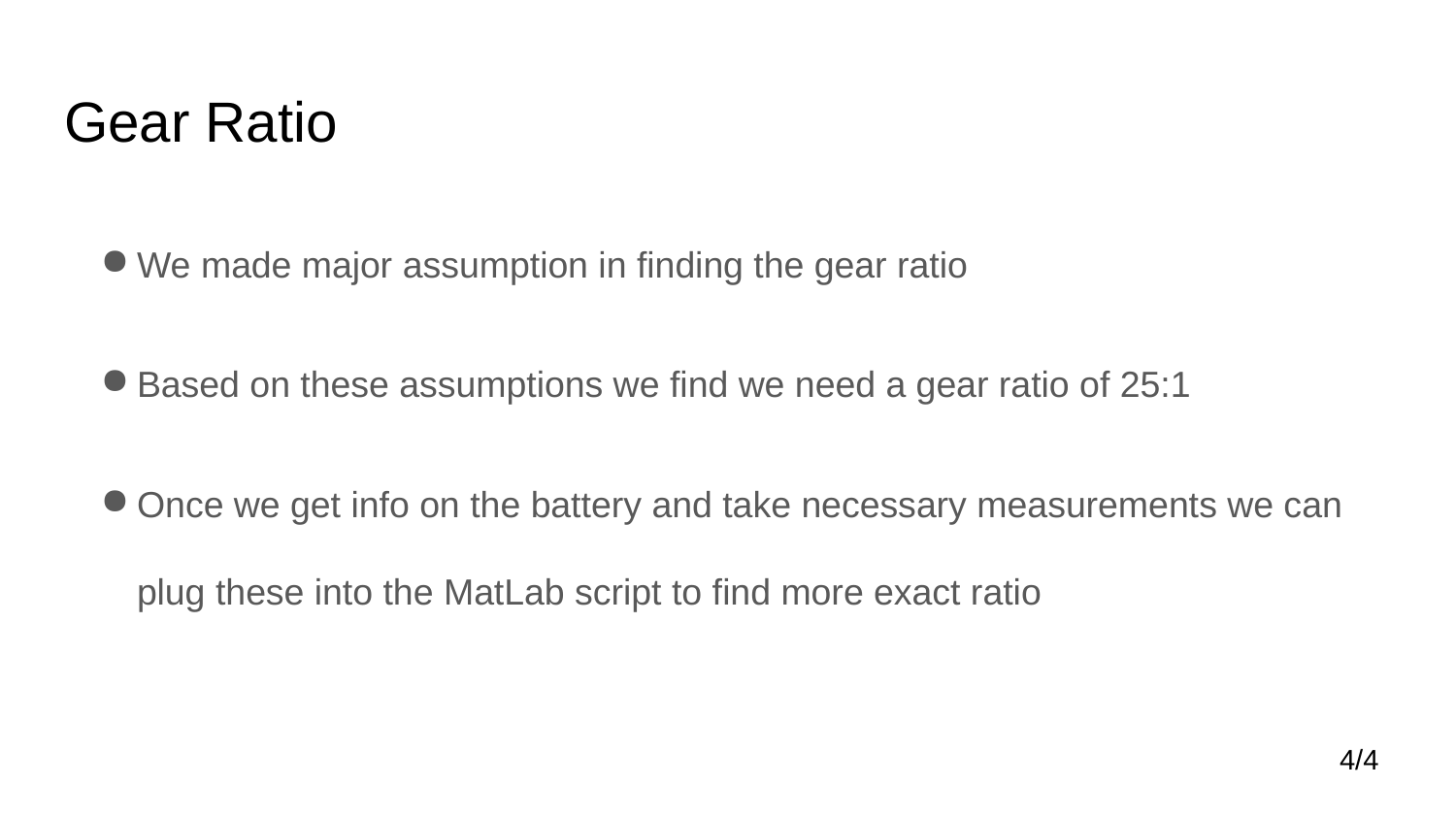

# Gear Ratio
We made major assumption in finding the gear ratio
Based on these assumptions we find we need a gear ratio of 25:1
Once we get info on the battery and take necessary measurements we can plug these into the MatLab script to find more exact ratio
4/4